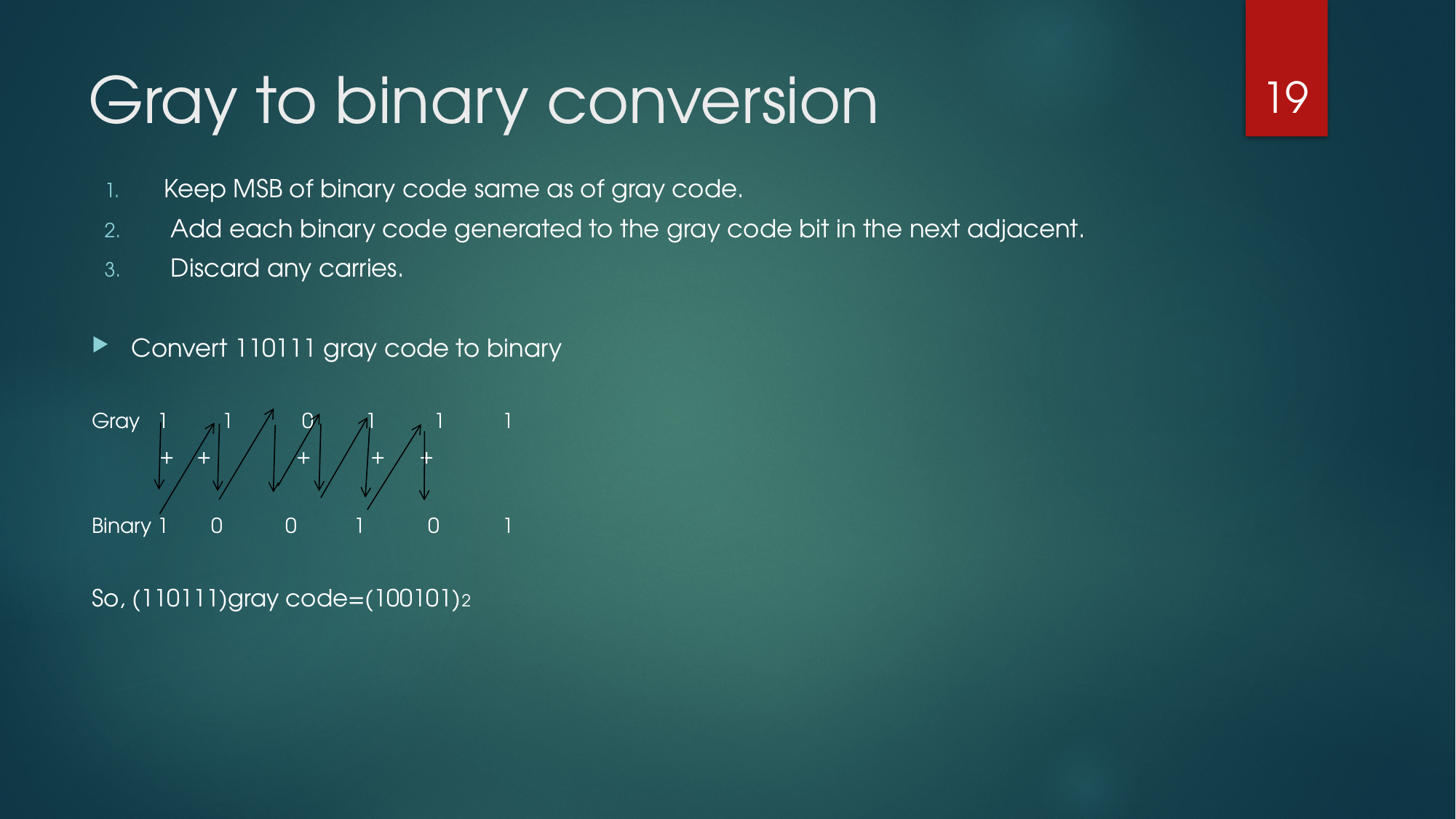

19
# Gray to binary conversion
Keep MSB of binary code same as of gray code.
 Add each binary code generated to the gray code bit in the next adjacent.
 Discard any carries.

Convert 110111 gray code to binary

Gray   1	   1	    0	  1	 1	1
		     +    +	   +	   +      +

Binary 1	 0	 0	1	0	1

So, (110111)gray code=(100101)2